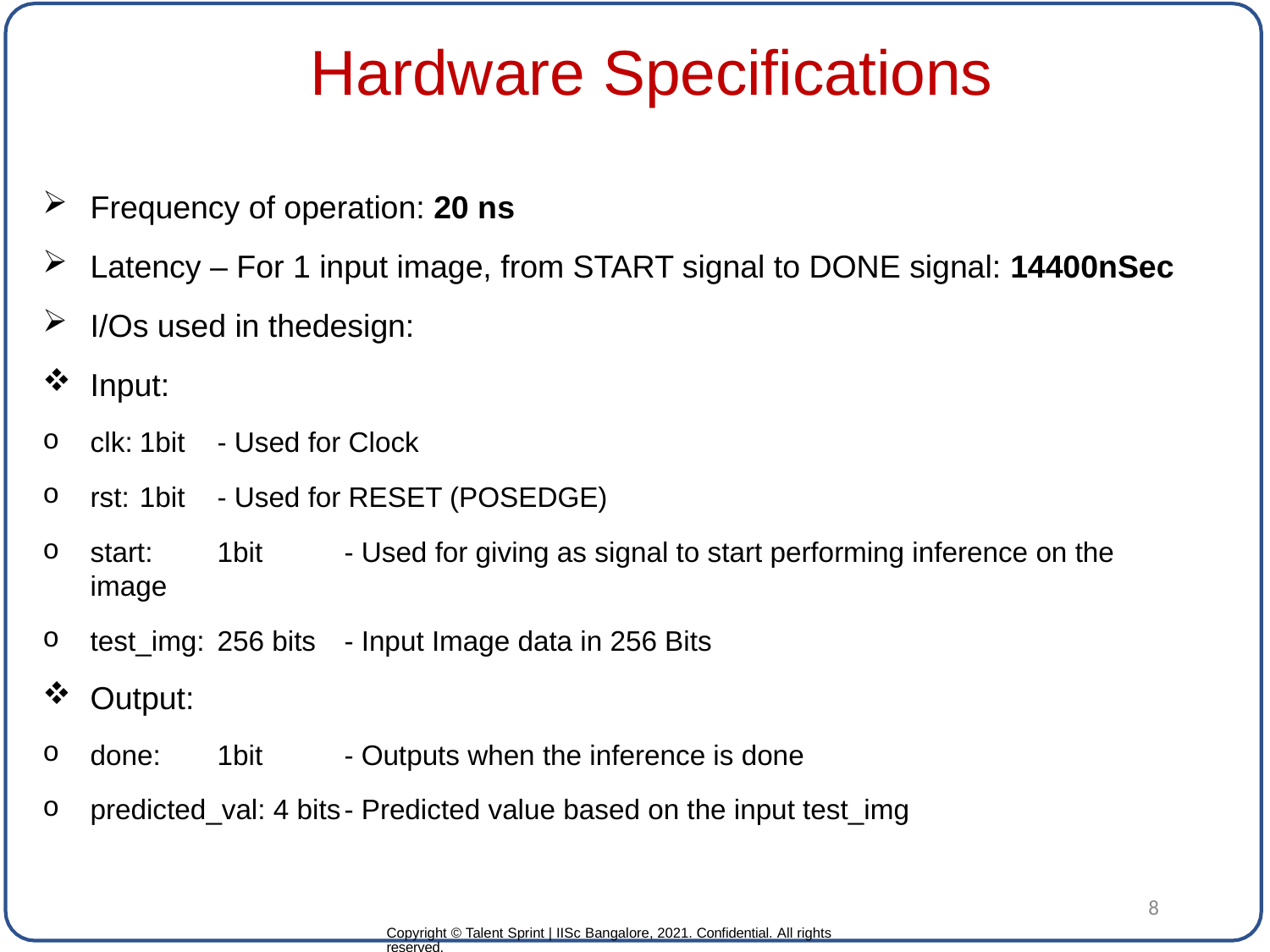

# Hardware Specifications
Frequency of operation: 20 ns
Latency – For 1 input image, from START signal to DONE signal: 14400nSec
I/Os used in thedesign:
Input:
clk:	1bit	- Used for Clock
rst:	1bit	- Used for RESET (POSEDGE)
start:	1bit	- Used for giving as signal to start performing inference on the image
test_img:	256 bits	- Input Image data in 256 Bits
Output:
done:	1bit	- Outputs when the inference is done
predicted_val: 4 bits	- Predicted value based on the input test_img

8
Copyright © Talent Sprint | IISc Bangalore, 2021. Confidential. All rights reserved.